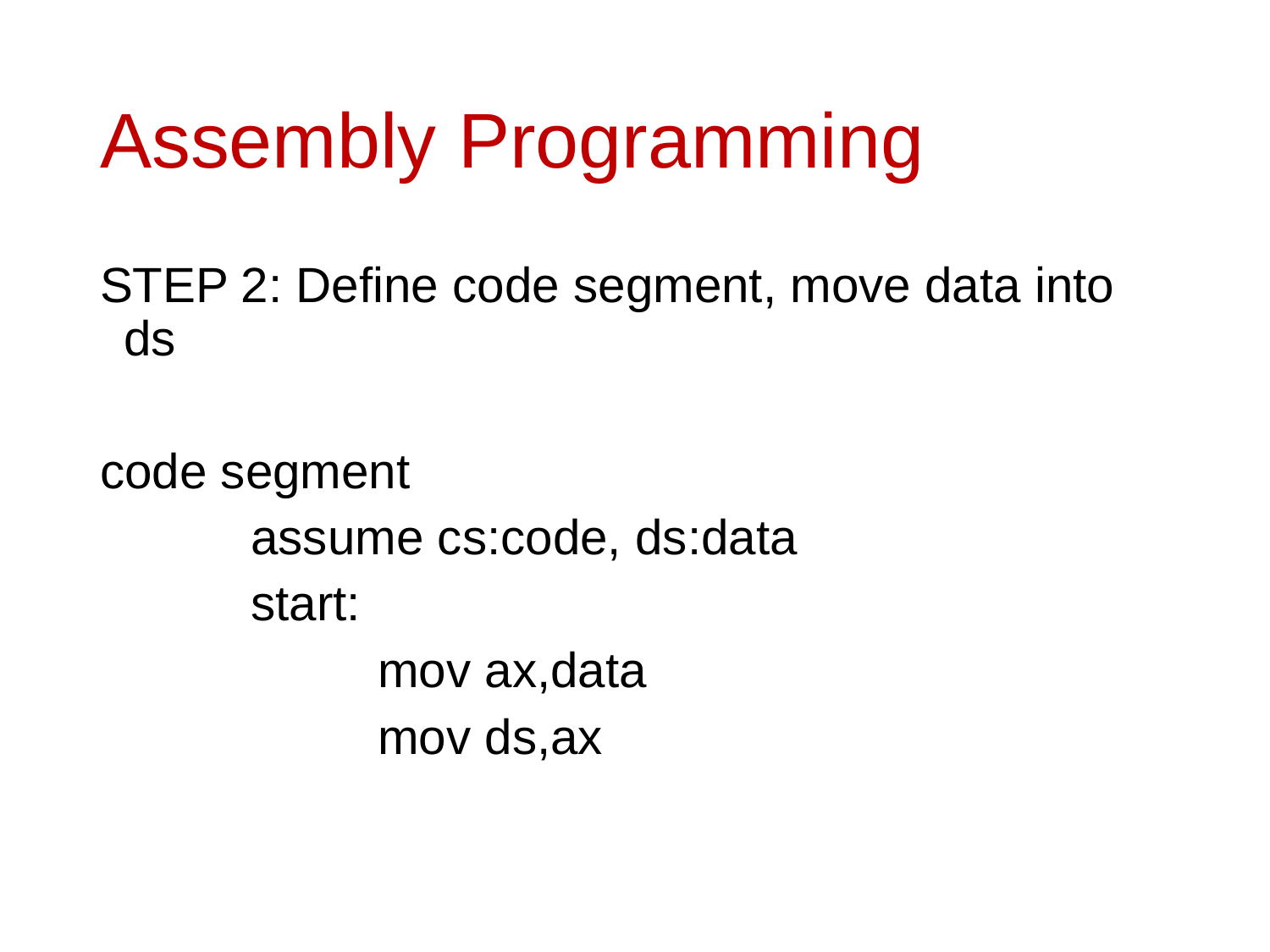

# Assembly Programming
STEP 2: Define code segment, move data into ds

code segment
		assume cs:code, ds:data
		start:
			mov ax,data
			mov ds,ax